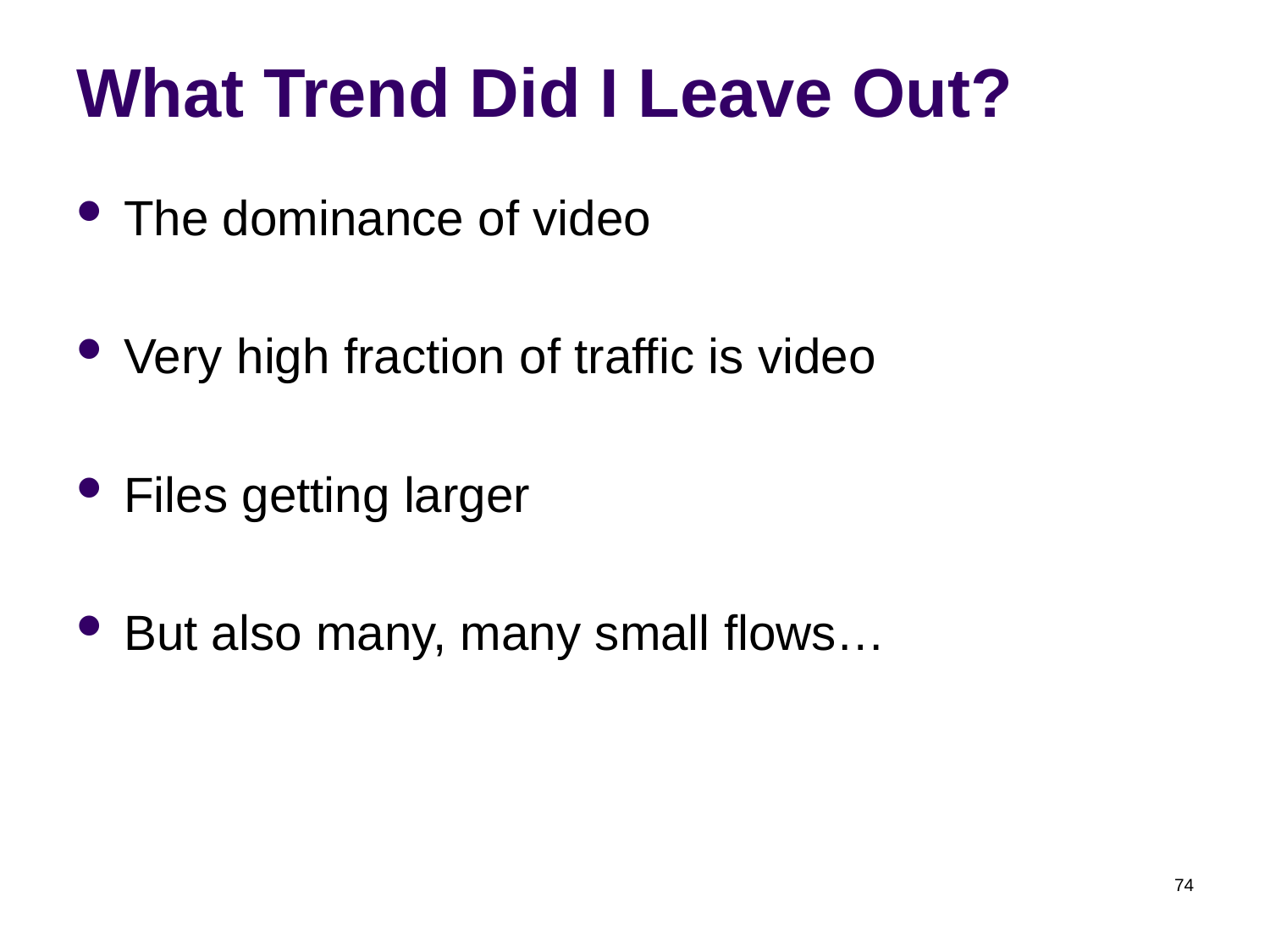

# What Trend Did I Leave Out?
The dominance of video

Very high fraction of traffic is video

Files getting larger

But also many, many small flows…
74